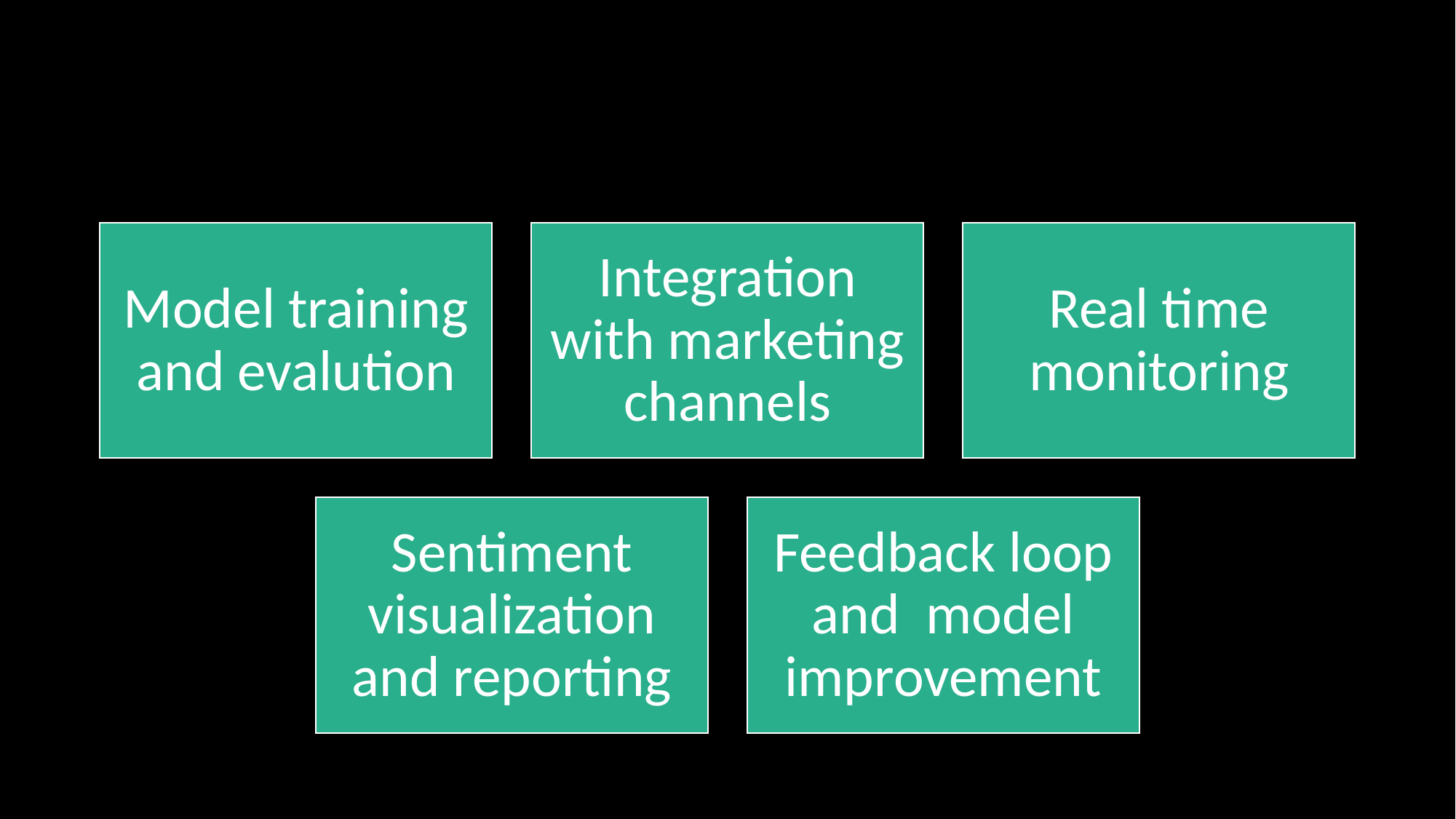

Model training and evalution
Integration with marketing channels
Real time monitoring
Sentiment visualization and reporting
Feedback loop and  model improvement